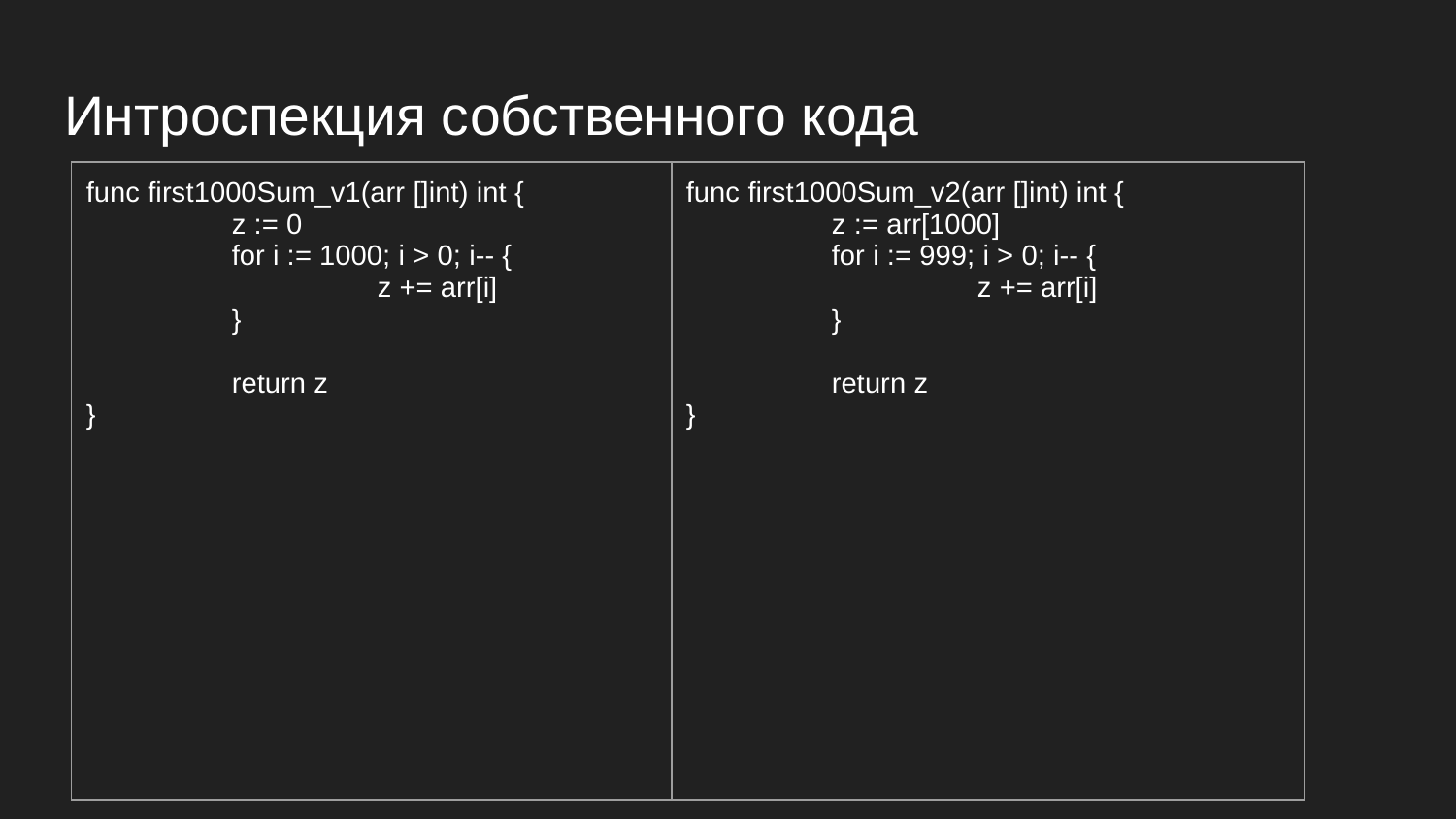

# Интроспекция собственного кода
| func first1000Sum\_v1(arr []int) int { z := 0 for i := 1000; i > 0; i-- { z += arr[i] } return z } | func first1000Sum\_v2(arr []int) int { z := arr[1000] for i := 999; i > 0; i-- { z += arr[i] } return z } |
| --- | --- |